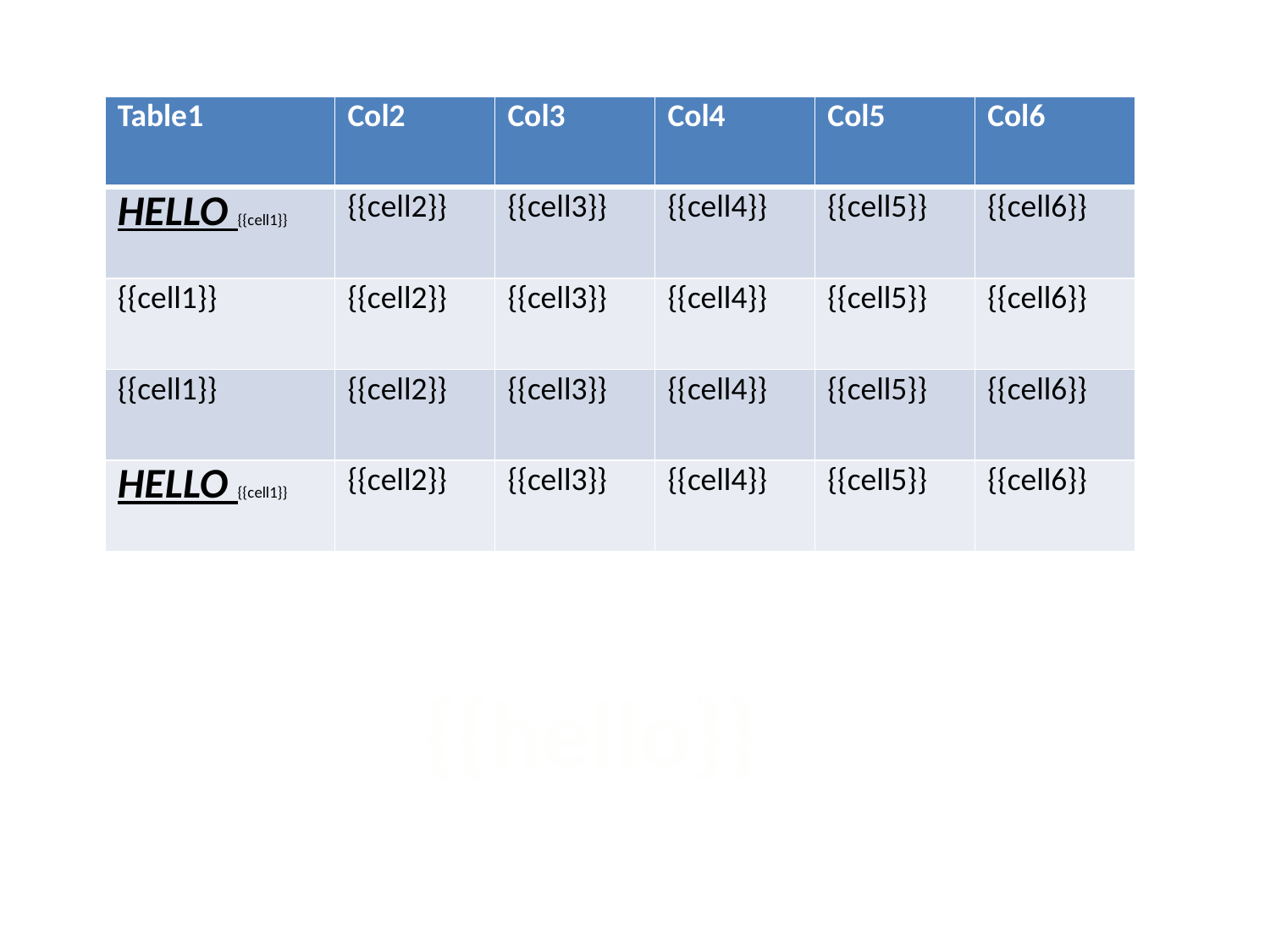

| Table1 | Col2 | Col3 | Col4 | Col5 | Col6 |
| --- | --- | --- | --- | --- | --- |
| HELLO {{cell1}} | {{cell2}} | {{cell3}} | {{cell4}} | {{cell5}} | {{cell6}} |
| {{cell1}} | {{cell2}} | {{cell3}} | {{cell4}} | {{cell5}} | {{cell6}} |
| {{cell1}} | {{cell2}} | {{cell3}} | {{cell4}} | {{cell5}} | {{cell6}} |
| HELLO {{cell1}} | {{cell2}} | {{cell3}} | {{cell4}} | {{cell5}} | {{cell6}} |
{{hello}}